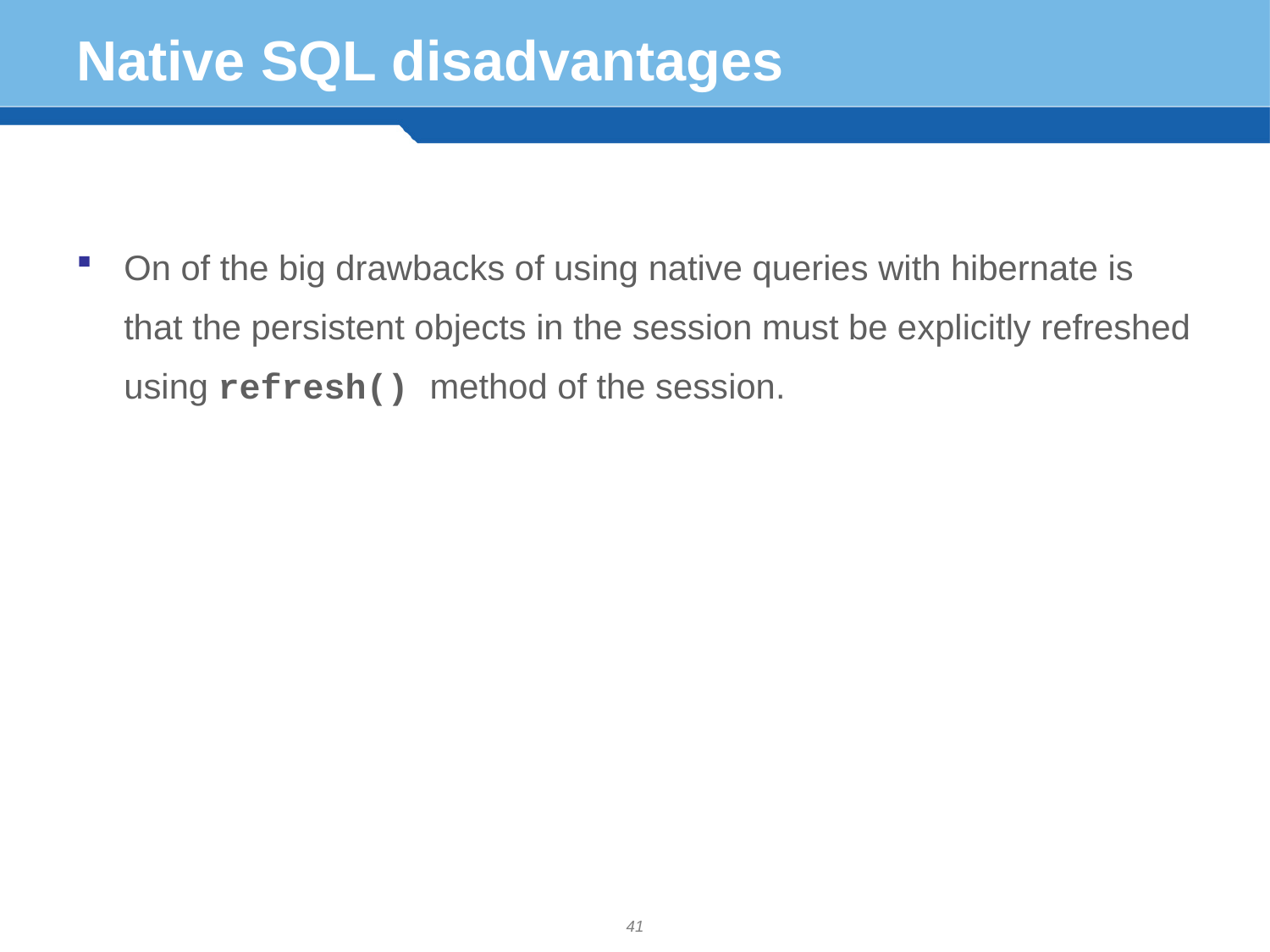

# Native SQL disadvantages
On of the big drawbacks of using native queries with hibernate is that the persistent objects in the session must be explicitly refreshed using refresh() method of the session.

41